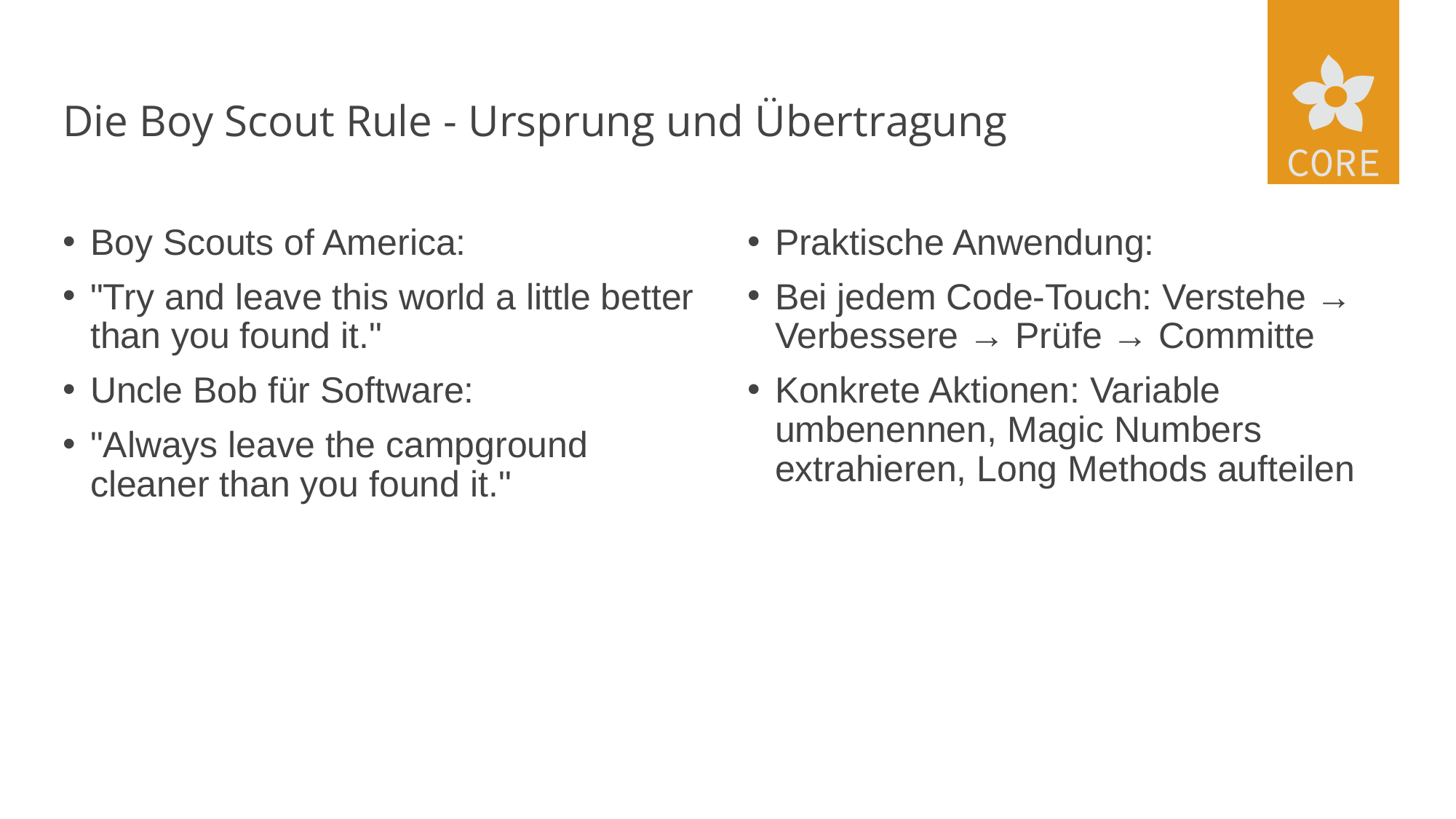

# Die Boy Scout Rule - Ursprung und Übertragung
Praktische Anwendung:
Bei jedem Code-Touch: Verstehe → Verbessere → Prüfe → Committe
Konkrete Aktionen: Variable umbenennen, Magic Numbers extrahieren, Long Methods aufteilen
Boy Scouts of America:
"Try and leave this world a little better than you found it."
Uncle Bob für Software:
"Always leave the campground cleaner than you found it."